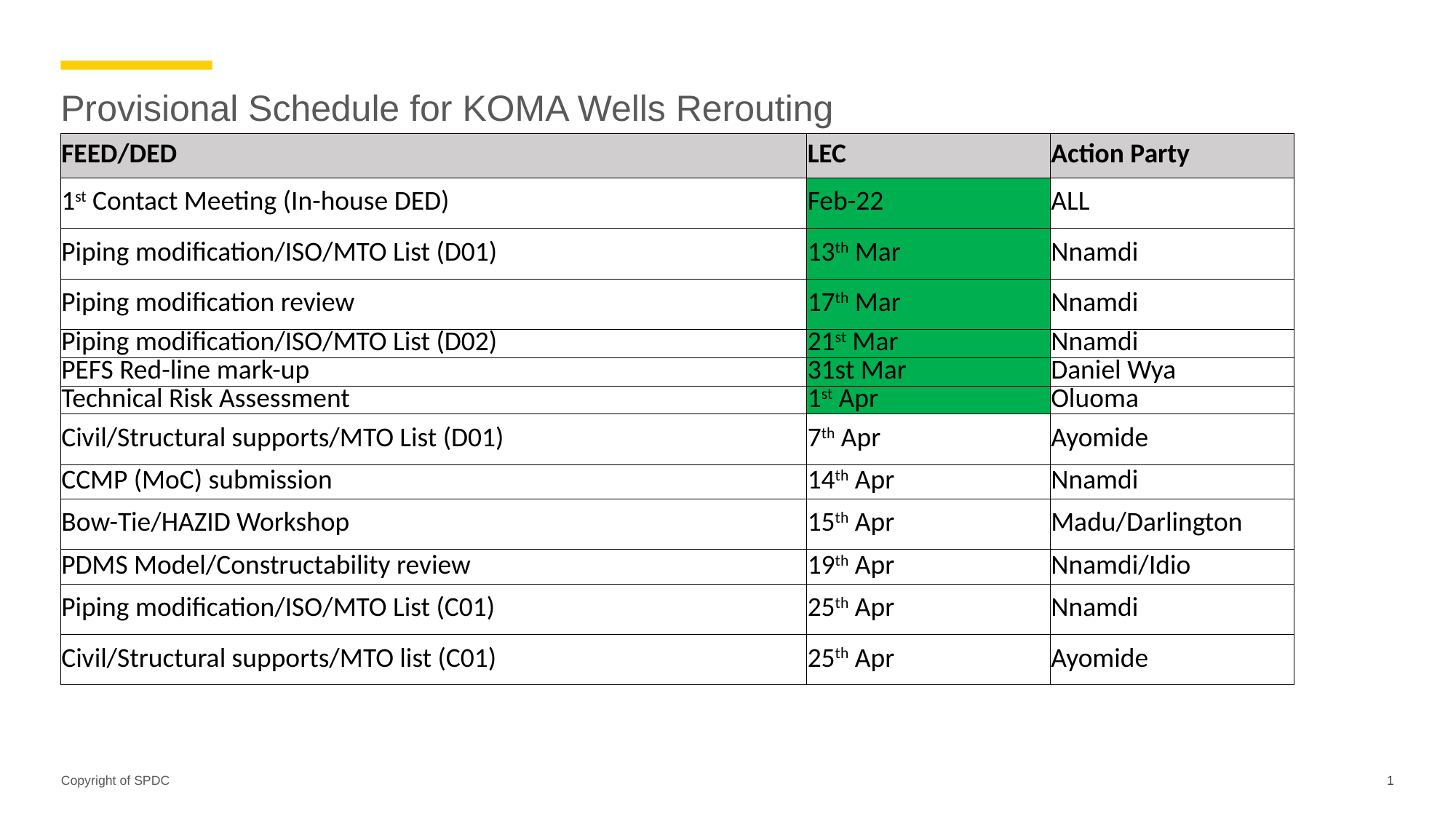

# Provisional Schedule for KOMA Wells Rerouting
| FEED/DED | LEC | Action Party |
| --- | --- | --- |
| 1st Contact Meeting (In-house DED) | Feb-22 | ALL |
| Piping modification/ISO/MTO List (D01) | 13th Mar | Nnamdi |
| Piping modification review | 17th Mar | Nnamdi |
| Piping modification/ISO/MTO List (D02) | 21st Mar | Nnamdi |
| PEFS Red-line mark-up | 31st Mar | Daniel Wya |
| Technical Risk Assessment | 1st Apr | Oluoma |
| Civil/Structural supports/MTO List (D01) | 7th Apr | Ayomide |
| CCMP (MoC) submission | 14th Apr | Nnamdi |
| Bow-Tie/HAZID Workshop | 15th Apr | Madu/Darlington |
| PDMS Model/Constructability review | 19th Apr | Nnamdi/Idio |
| Piping modification/ISO/MTO List (C01) | 25th Apr | Nnamdi |
| Civil/Structural supports/MTO list (C01) | 25th Apr | Ayomide |

1